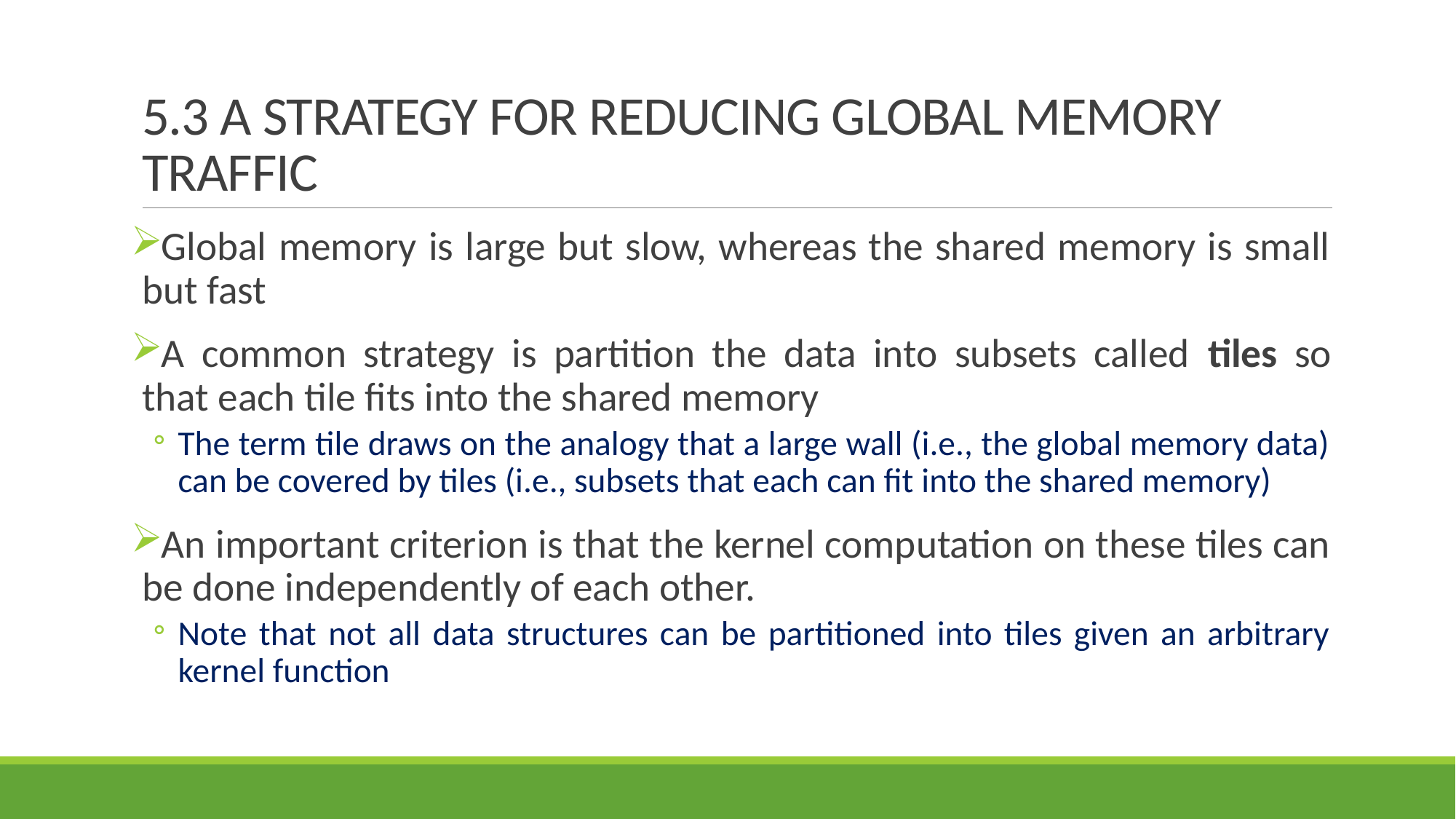

# 5.3 A STRATEGY FOR REDUCING GLOBAL MEMORY TRAFFIC
Global memory is large but slow, whereas the shared memory is small but fast
A common strategy is partition the data into subsets called tiles so
that each tile fits into the shared memory
The term tile draws on the analogy that a large wall (i.e., the global memory data) can be covered by tiles (i.e., subsets that each can fit into the shared memory)
An important criterion is that the kernel computation on these tiles can be done independently of each other.
Note that not all data structures can be partitioned into tiles given an arbitrary kernel function